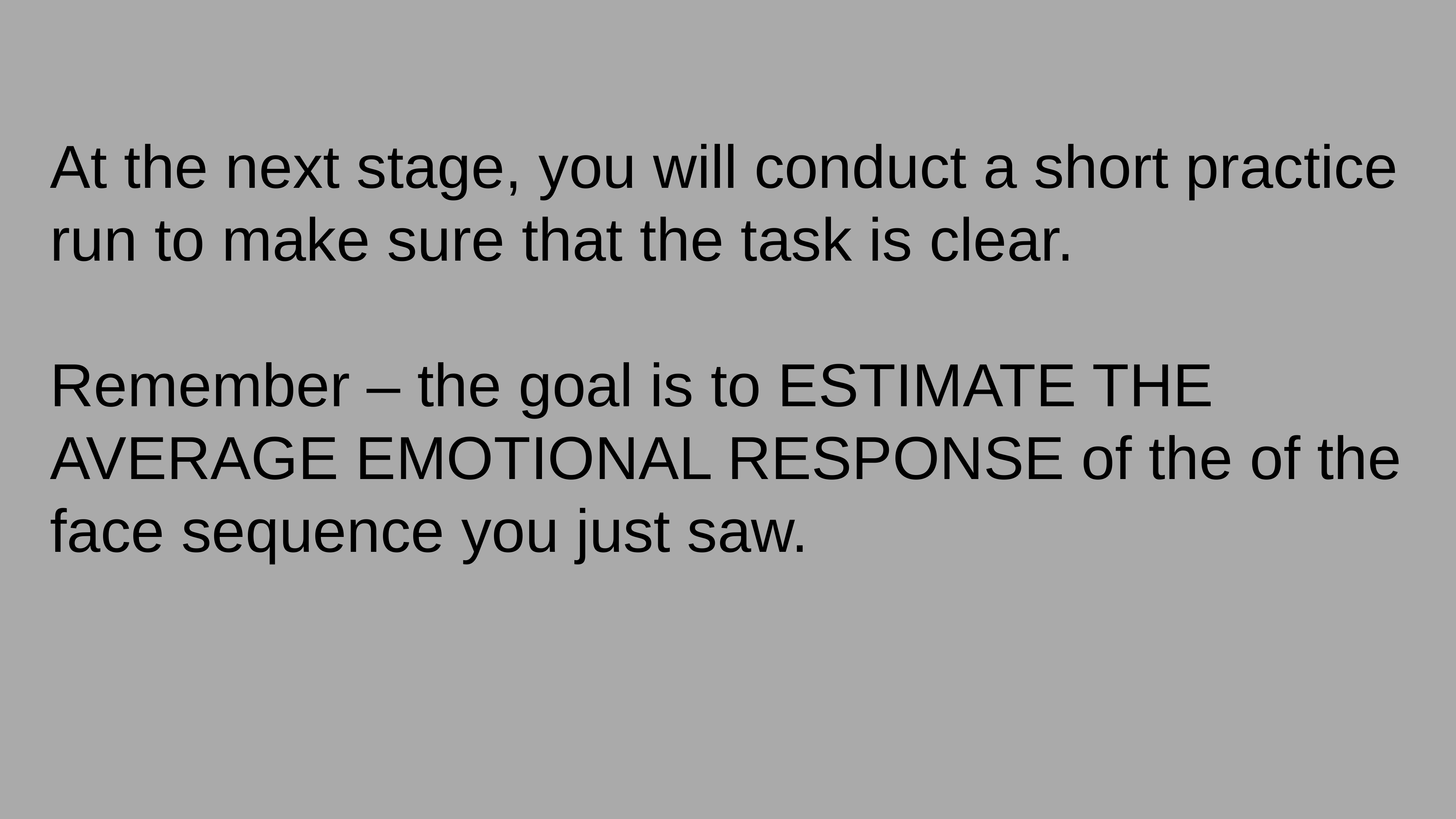

At the next stage, you will conduct a short practice run to make sure that the task is clear.

Remember – the goal is to ESTIMATE THE AVERAGE EMOTIONAL RESPONSE of the of the face sequence you just saw.